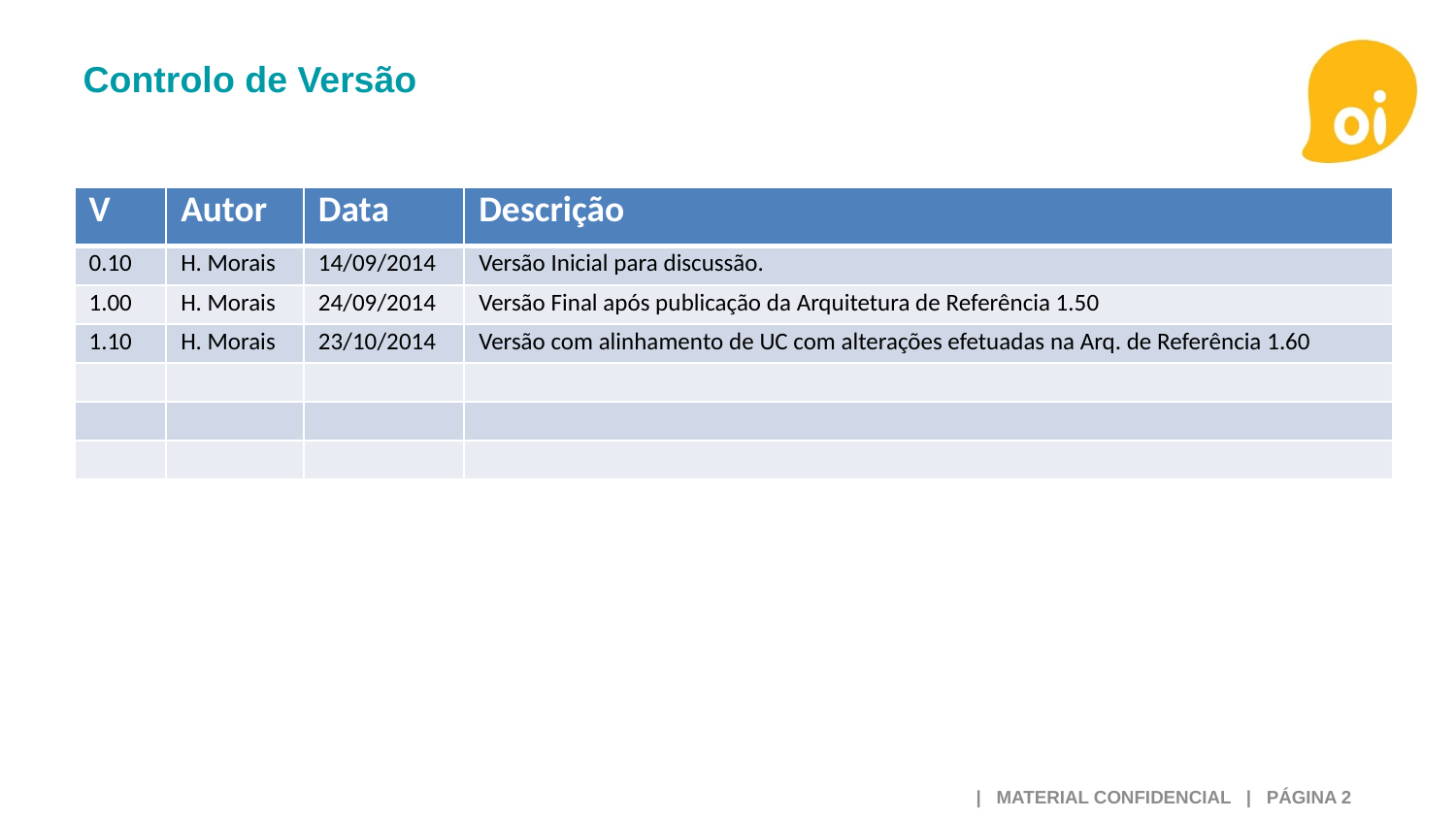

# Controlo de Versão
| V | Autor | Data | Descrição |
| --- | --- | --- | --- |
| 0.10 | H. Morais | 14/09/2014 | Versão Inicial para discussão. |
| 1.00 | H. Morais | 24/09/2014 | Versão Final após publicação da Arquitetura de Referência 1.50 |
| 1.10 | H. Morais | 23/10/2014 | Versão com alinhamento de UC com alterações efetuadas na Arq. de Referência 1.60 |
|  |  |  |  |
|  |  |  |  |
|  |  |  |  |
 |   MATERIAL CONFIDENCIAL   |   PÁGINA 2